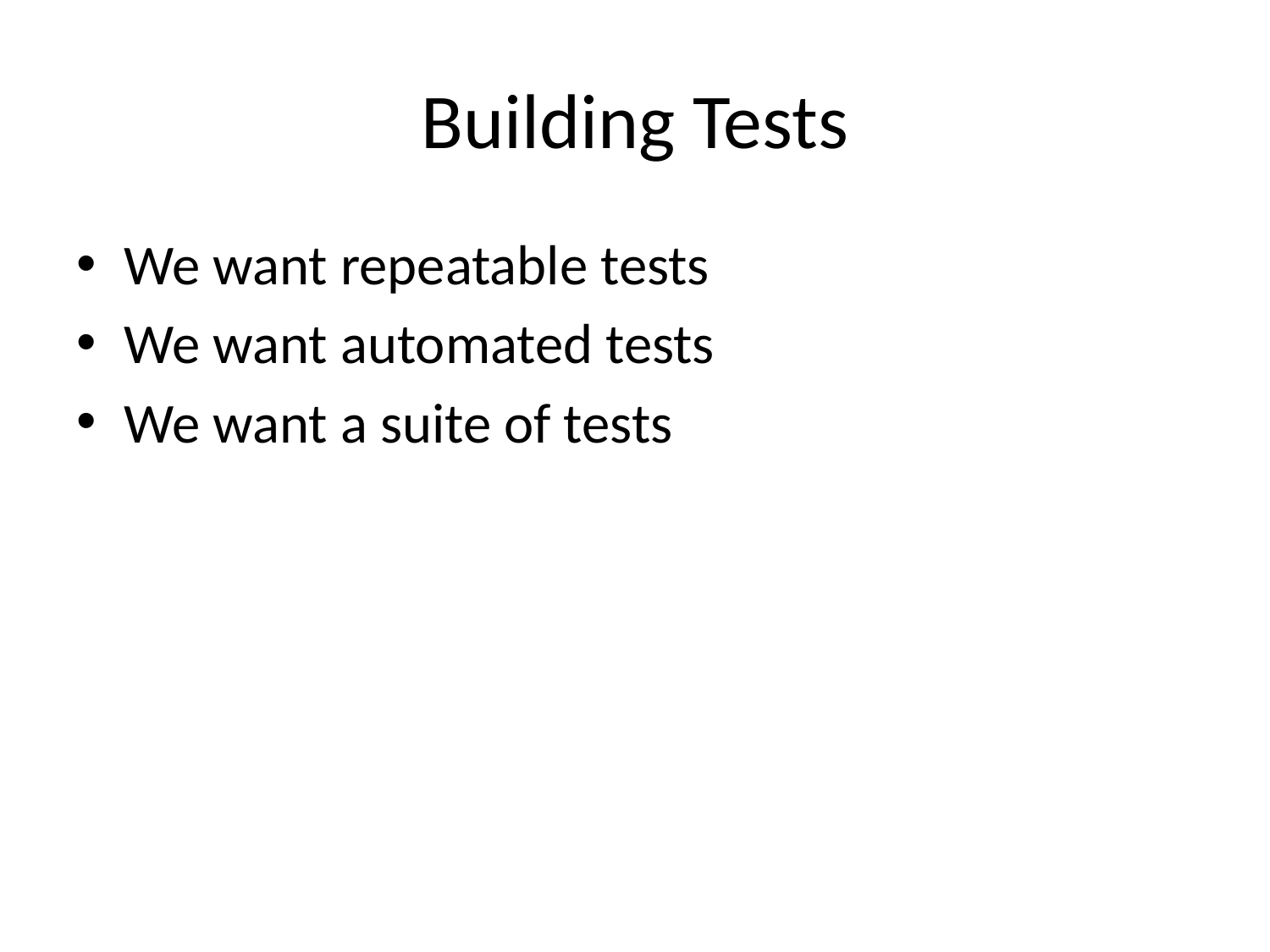

# Building Tests
We want repeatable tests
We want automated tests
We want a suite of tests